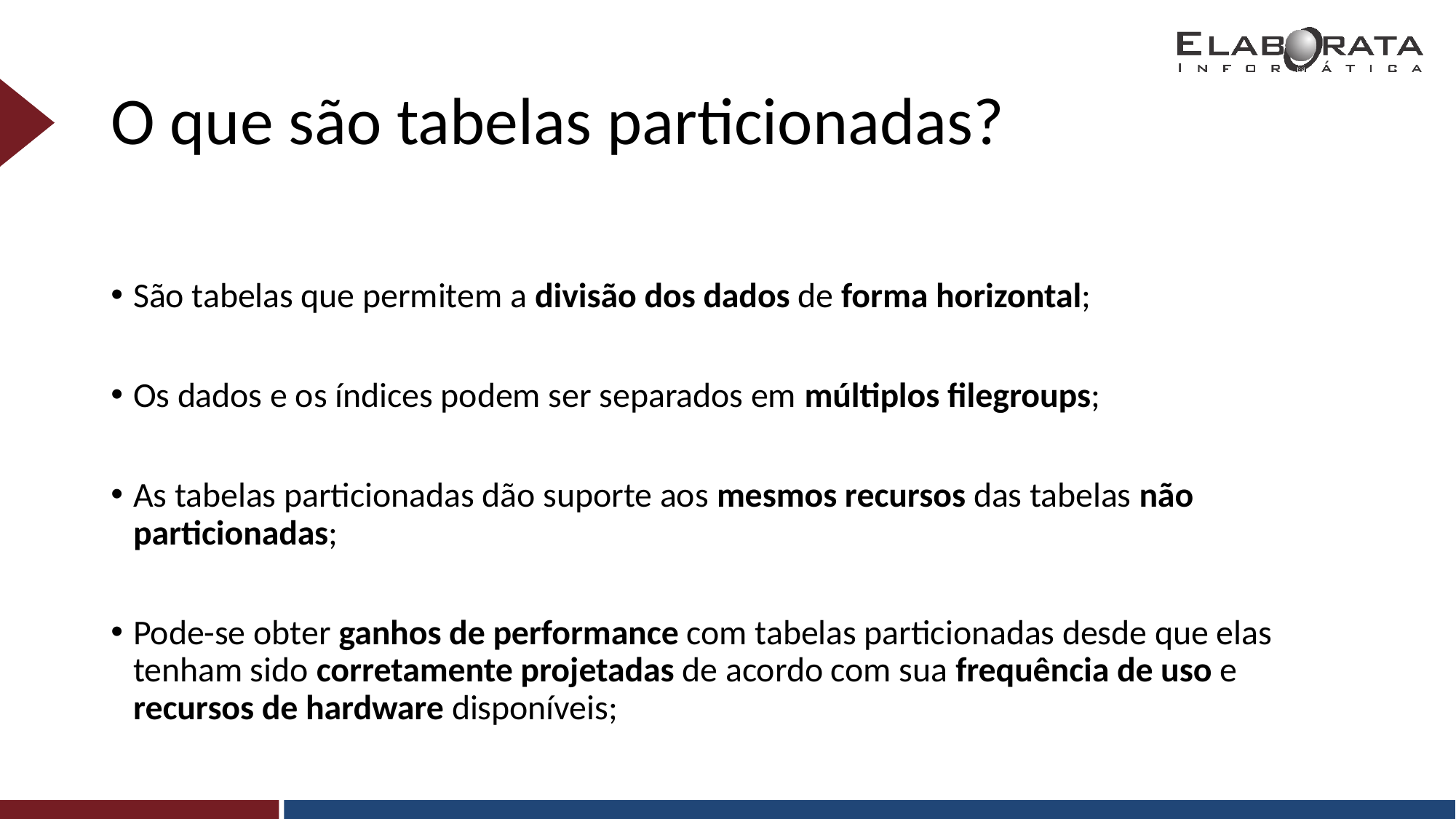

# O que são tabelas particionadas?

São tabelas que permitem a divisão dos dados de forma horizontal;

Os dados e os índices podem ser separados em múltiplos filegroups;

As tabelas particionadas dão suporte aos mesmos recursos das tabelas não particionadas;

Pode-se obter ganhos de performance com tabelas particionadas desde que elas tenham sido corretamente projetadas de acordo com sua frequência de uso e recursos de hardware disponíveis;